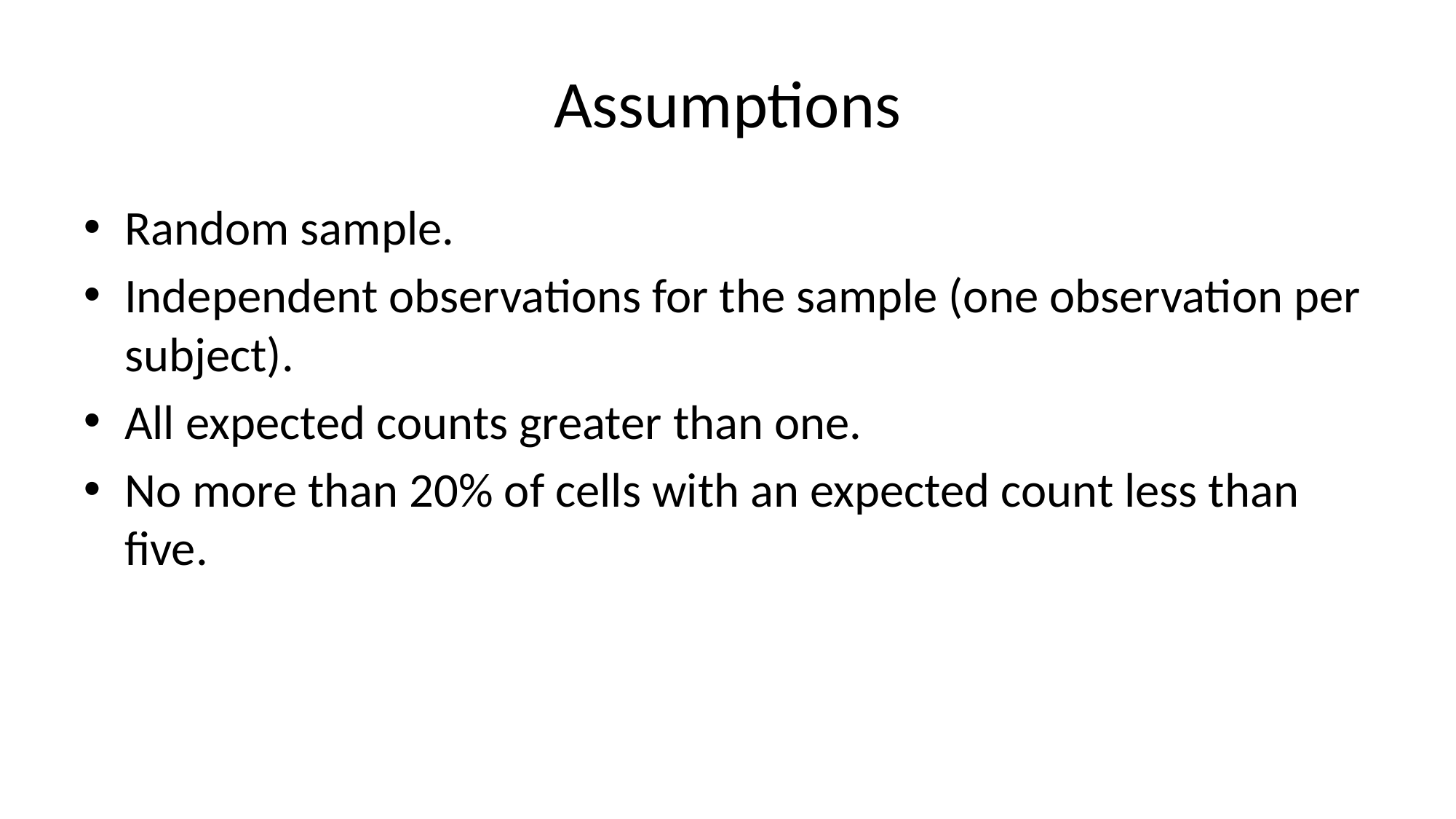

# Assumptions
Random sample.
Independent observations for the sample (one observation per subject).
All expected counts greater than one.
No more than 20% of cells with an expected count less than five.